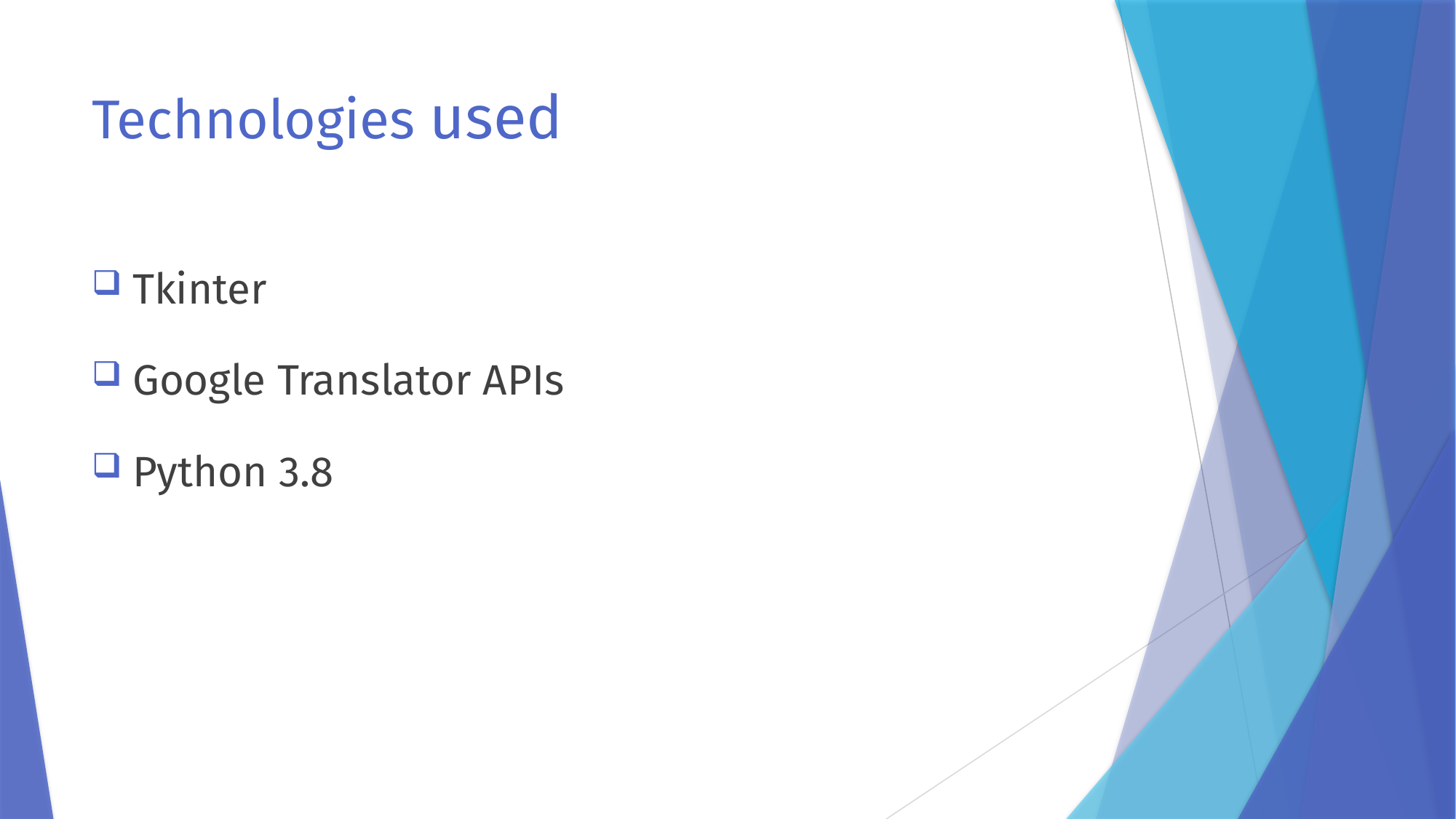

# Technologies used
Tkinter
Google Translator APIs
Python 3.8